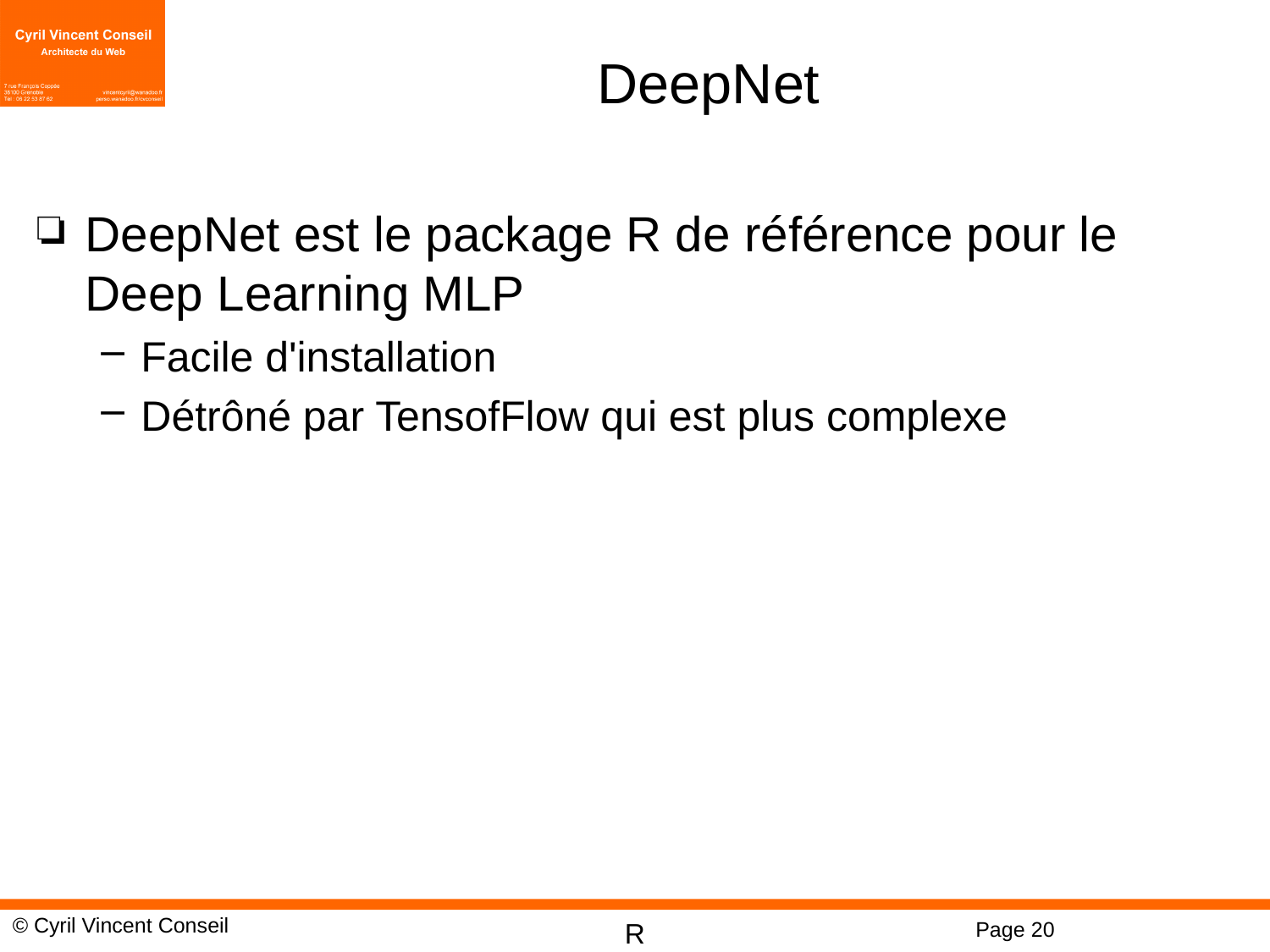

# DeepNet
DeepNet est le package R de référence pour le Deep Learning MLP
Facile d'installation
Détrôné par TensofFlow qui est plus complexe